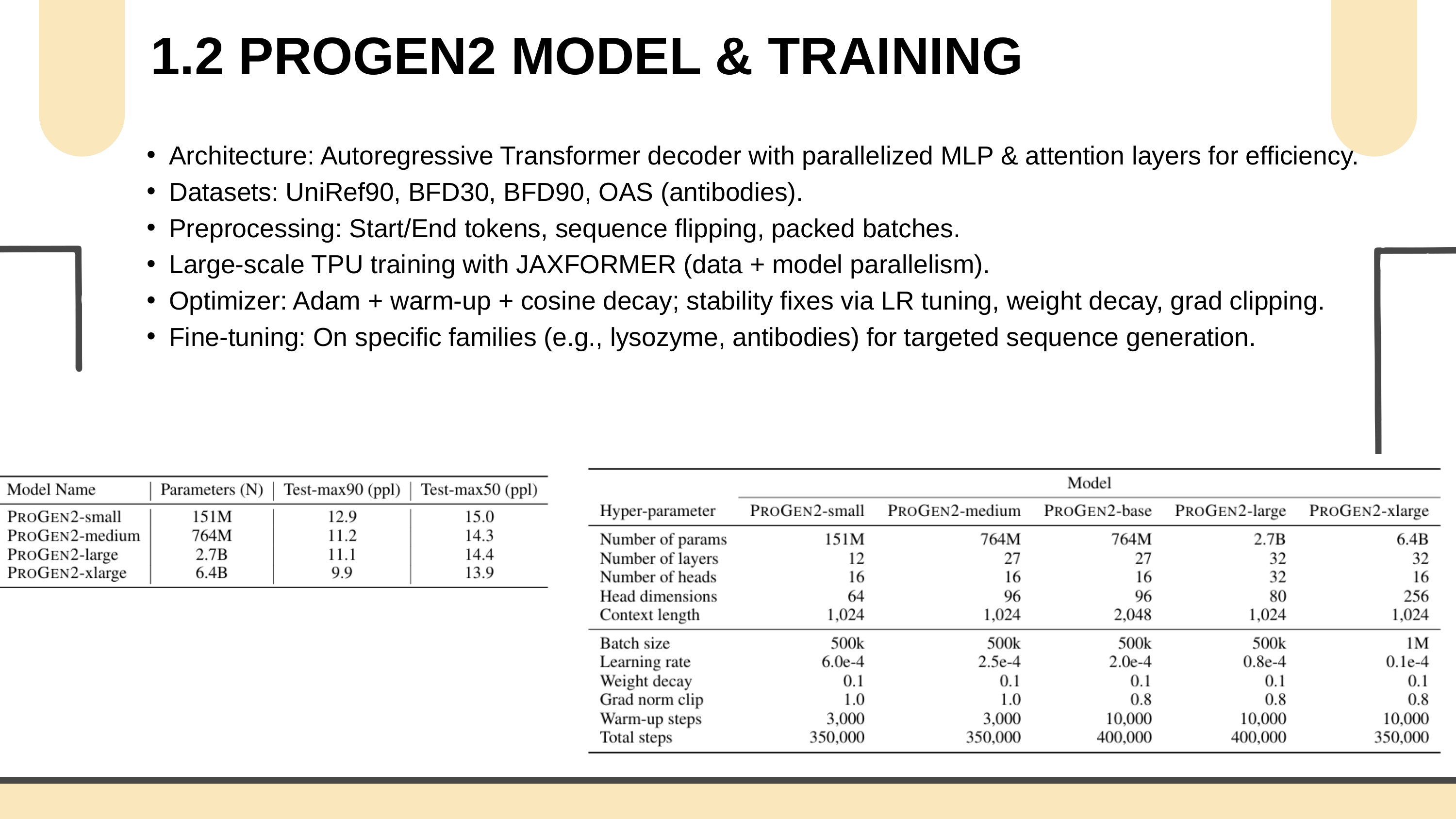

1.2 PROGEN2 MODEL & TRAINING
Architecture: Autoregressive Transformer decoder with parallelized MLP & attention layers for efficiency.
Datasets: UniRef90, BFD30, BFD90, OAS (antibodies).
Preprocessing: Start/End tokens, sequence flipping, packed batches.
Large-scale TPU training with JAXFORMER (data + model parallelism).
Optimizer: Adam + warm-up + cosine decay; stability fixes via LR tuning, weight decay, grad clipping.
Fine-tuning: On specific families (e.g., lysozyme, antibodies) for targeted sequence generation.